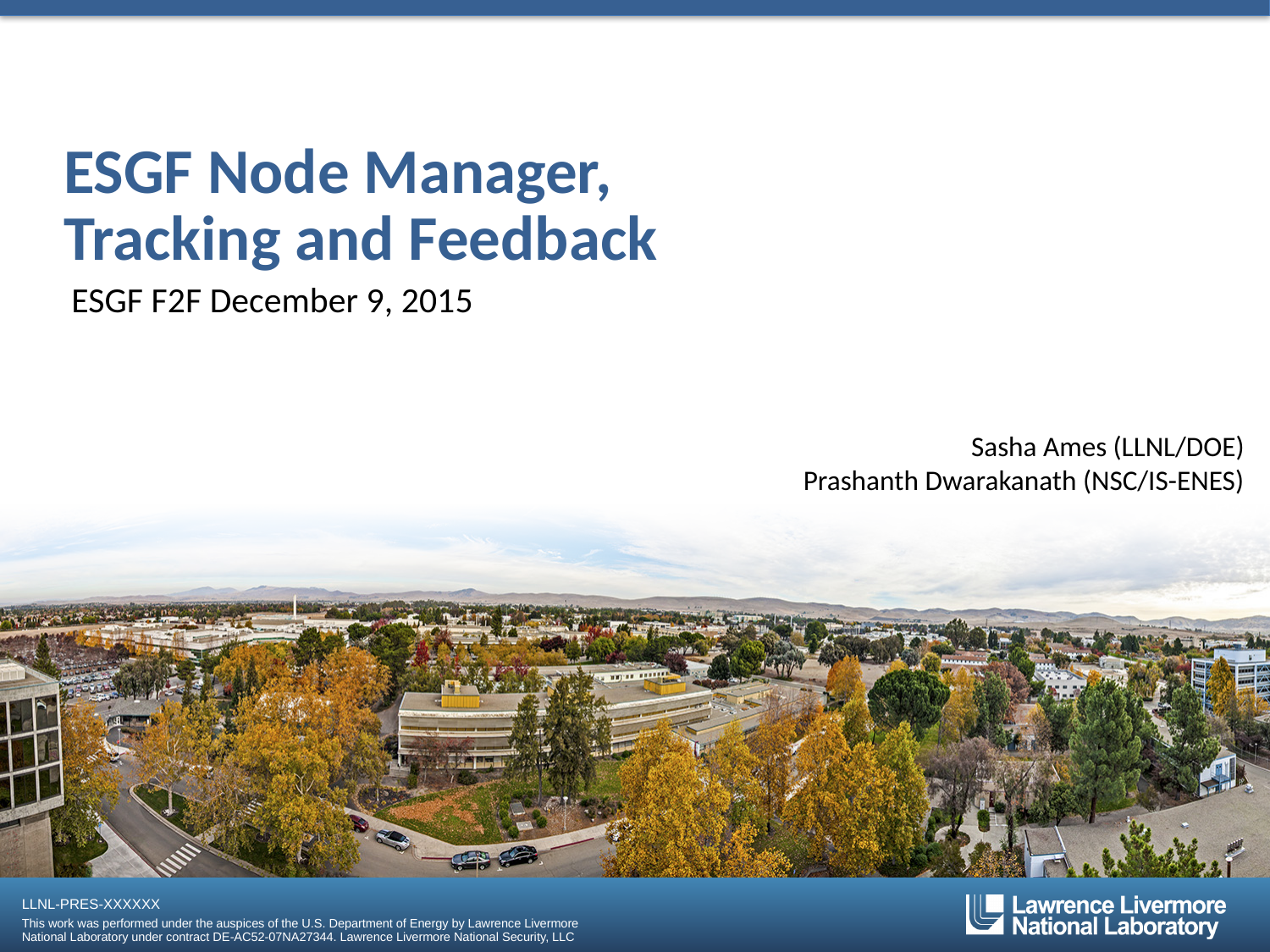

# ESGF Node Manager, Tracking and Feedback
ESGF F2F December 9, 2015
Sasha Ames (LLNL/DOE)
Prashanth Dwarakanath (NSC/IS-ENES)